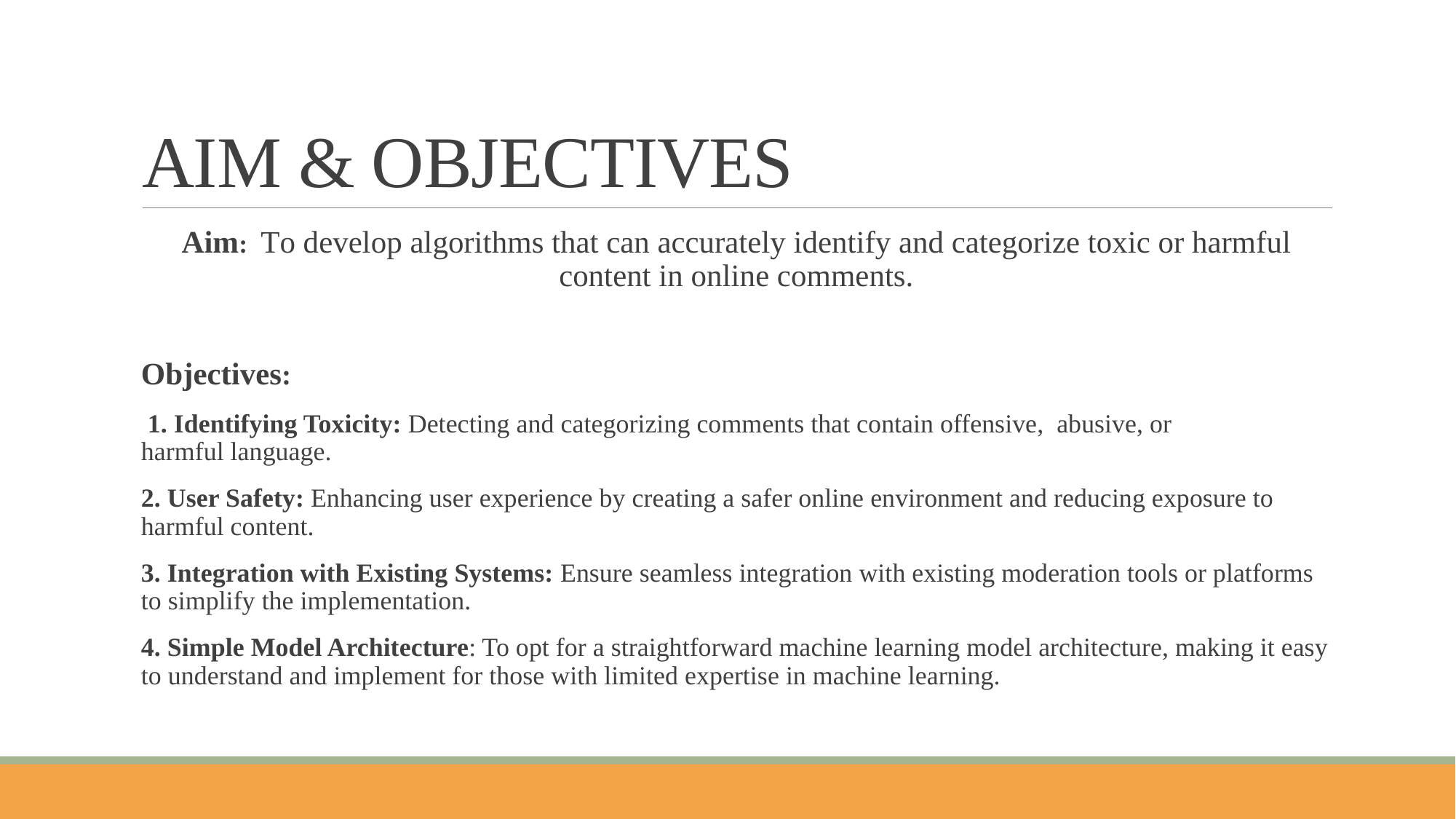

# AIM & OBJECTIVES
Aim:  To develop algorithms that can accurately identify and categorize toxic or harmful content in online comments.

Objectives:
 1. Identifying Toxicity: Detecting and categorizing comments that contain offensive,  abusive, or harmful language.
2. User Safety: Enhancing user experience by creating a safer online environment and reducing exposure to harmful content.
3. Integration with Existing Systems: Ensure seamless integration with existing moderation tools or platforms to simplify the implementation.
4. Simple Model Architecture: To opt for a straightforward machine learning model architecture, making it easy to understand and implement for those with limited expertise in machine learning.